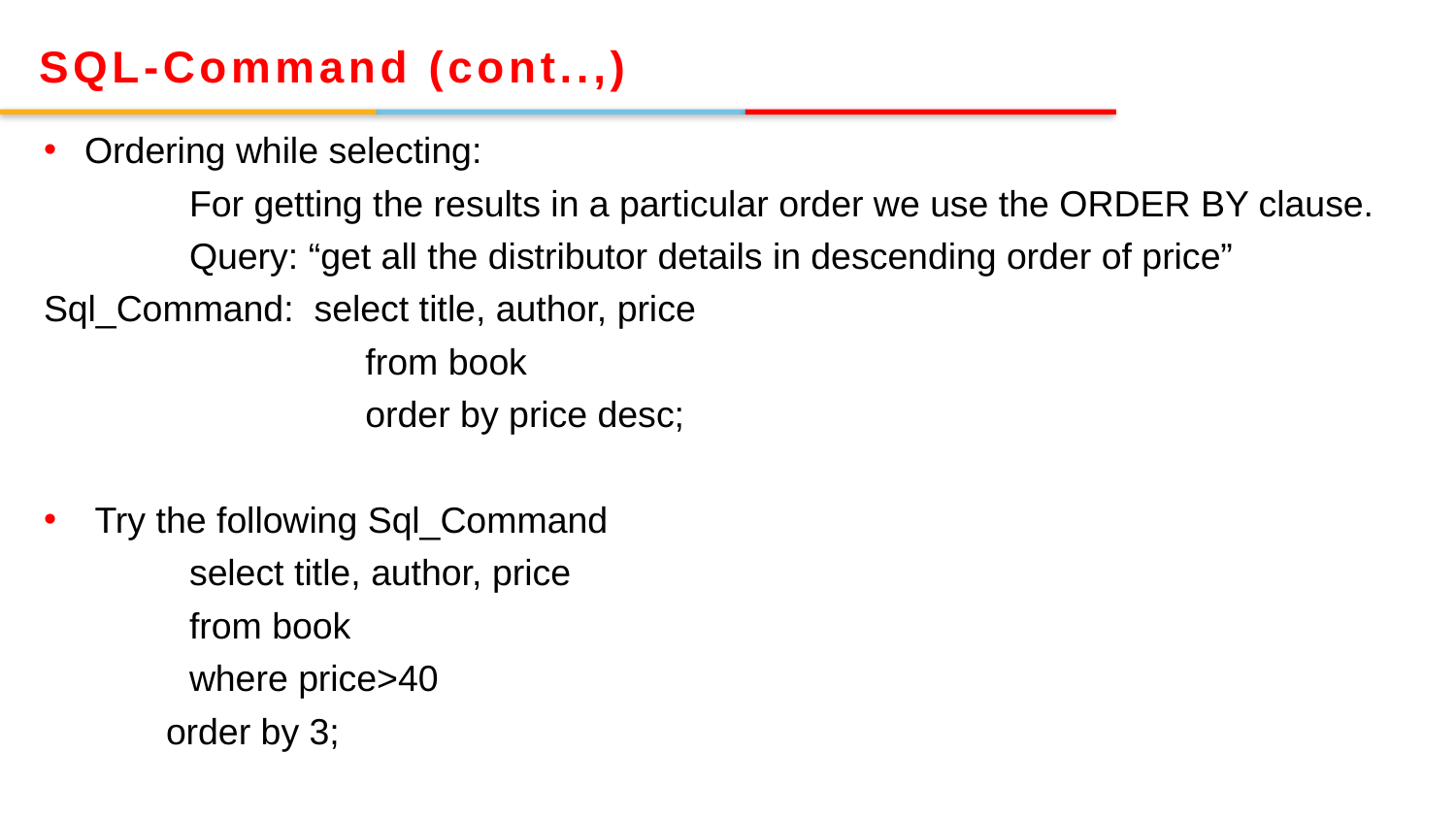

SQL-Command (cont..,)
Ordering while selecting:
	For getting the results in a particular order we use the ORDER BY clause.
	Query: “get all the distributor details in descending order of price”
Sql_Command:  select title, author, price
		   from book
		   order by price desc;

 Try the following Sql_Command
	select title, author, price
	from book
	where price>40
            order by 3;